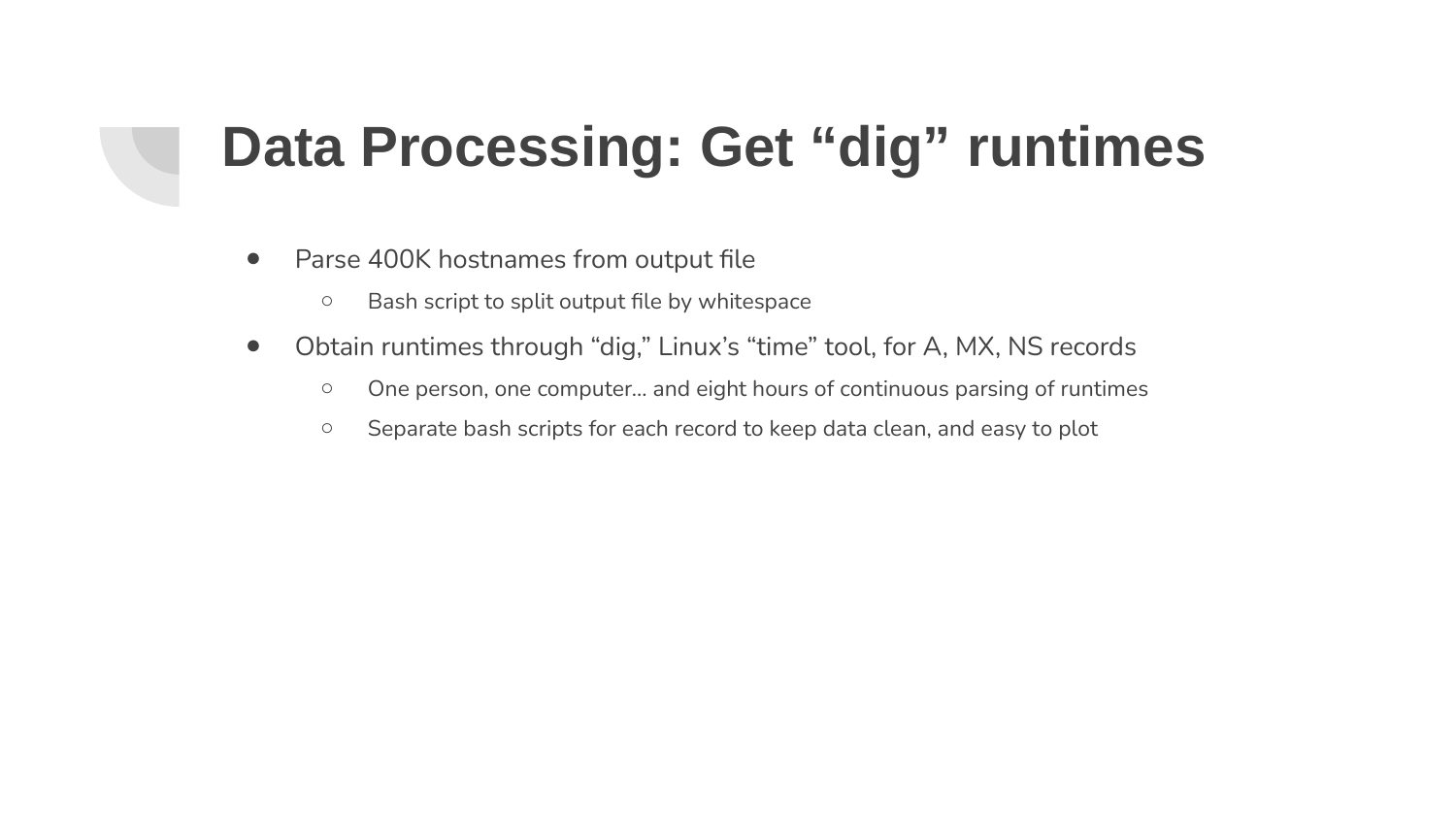

# Data Processing: Get “dig” runtimes
Parse 400K hostnames from output file
Bash script to split output file by whitespace
Obtain runtimes through “dig,” Linux’s “time” tool, for A, MX, NS records
One person, one computer… and eight hours of continuous parsing of runtimes
Separate bash scripts for each record to keep data clean, and easy to plot